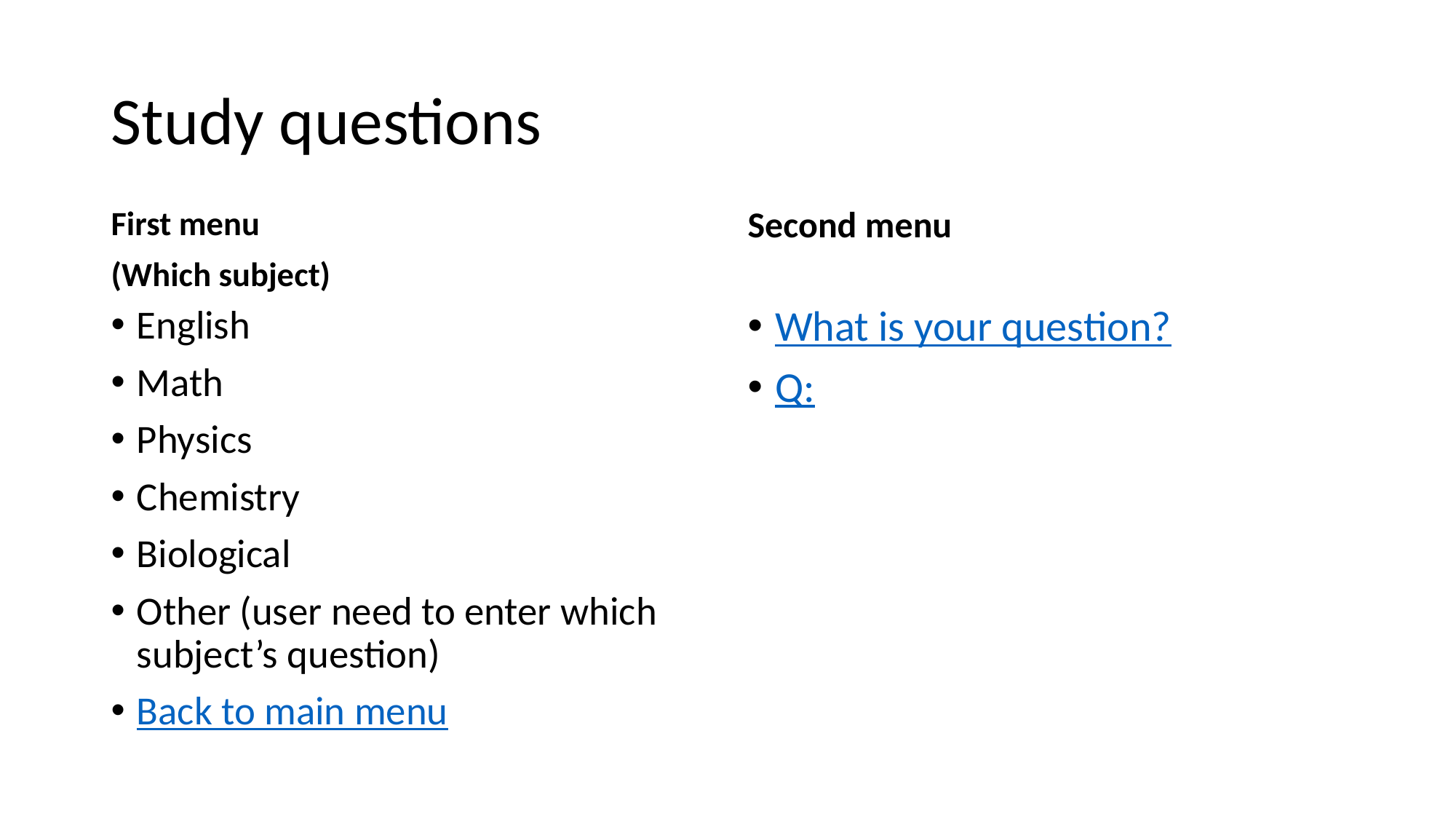

# Study questions
First menu
(Which subject)
Second menu

English
Math
Physics
Chemistry
Biological
Other (user need to enter which subject’s question)
Back to main menu
What is your question?
Q: